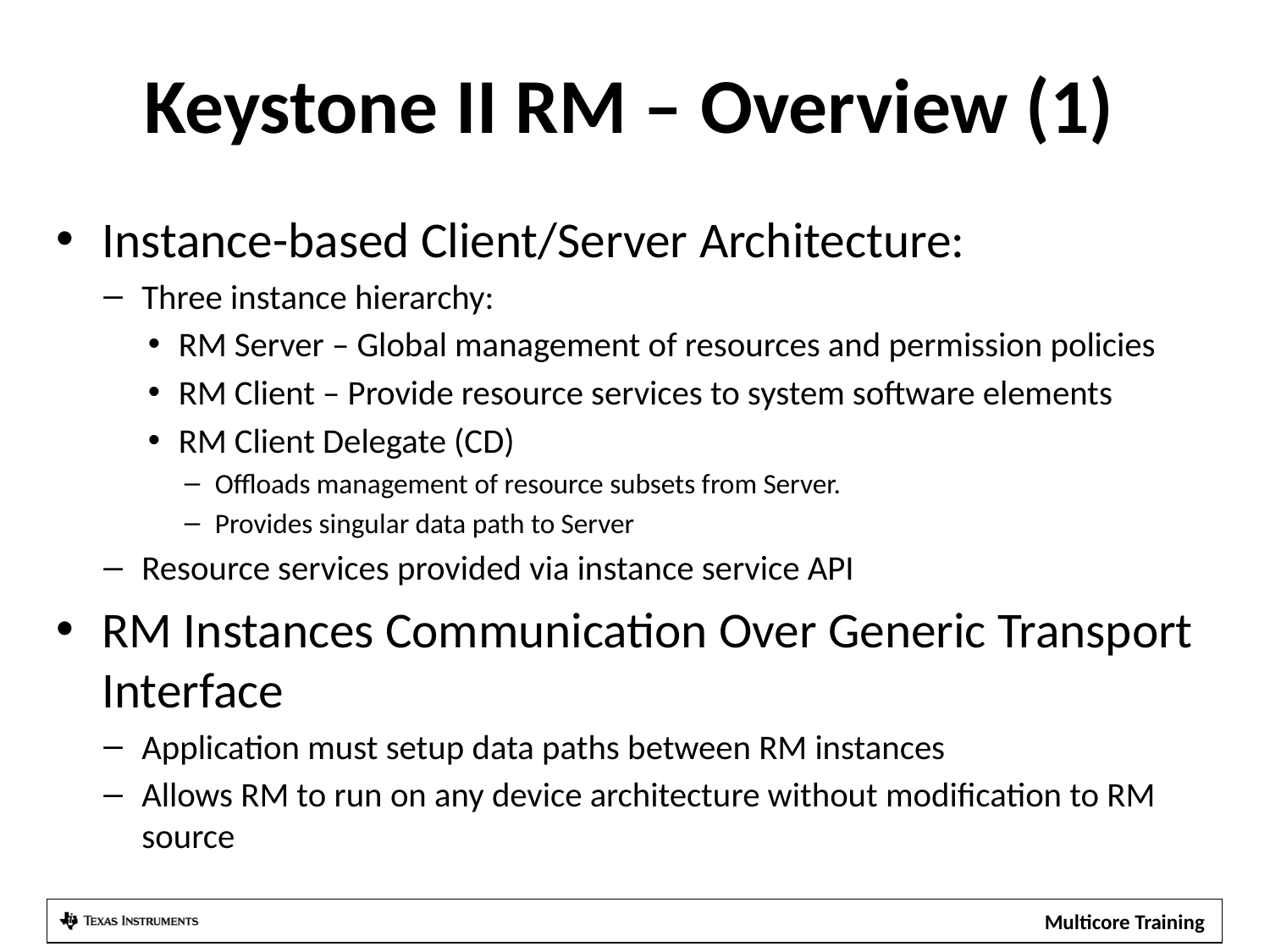

# Keystone II RM – Overview (1)
Instance-based Client/Server Architecture:
Three instance hierarchy:
RM Server – Global management of resources and permission policies
RM Client – Provide resource services to system software elements
RM Client Delegate (CD)
Offloads management of resource subsets from Server.
Provides singular data path to Server
Resource services provided via instance service API
RM Instances Communication Over Generic Transport Interface
Application must setup data paths between RM instances
Allows RM to run on any device architecture without modification to RM source